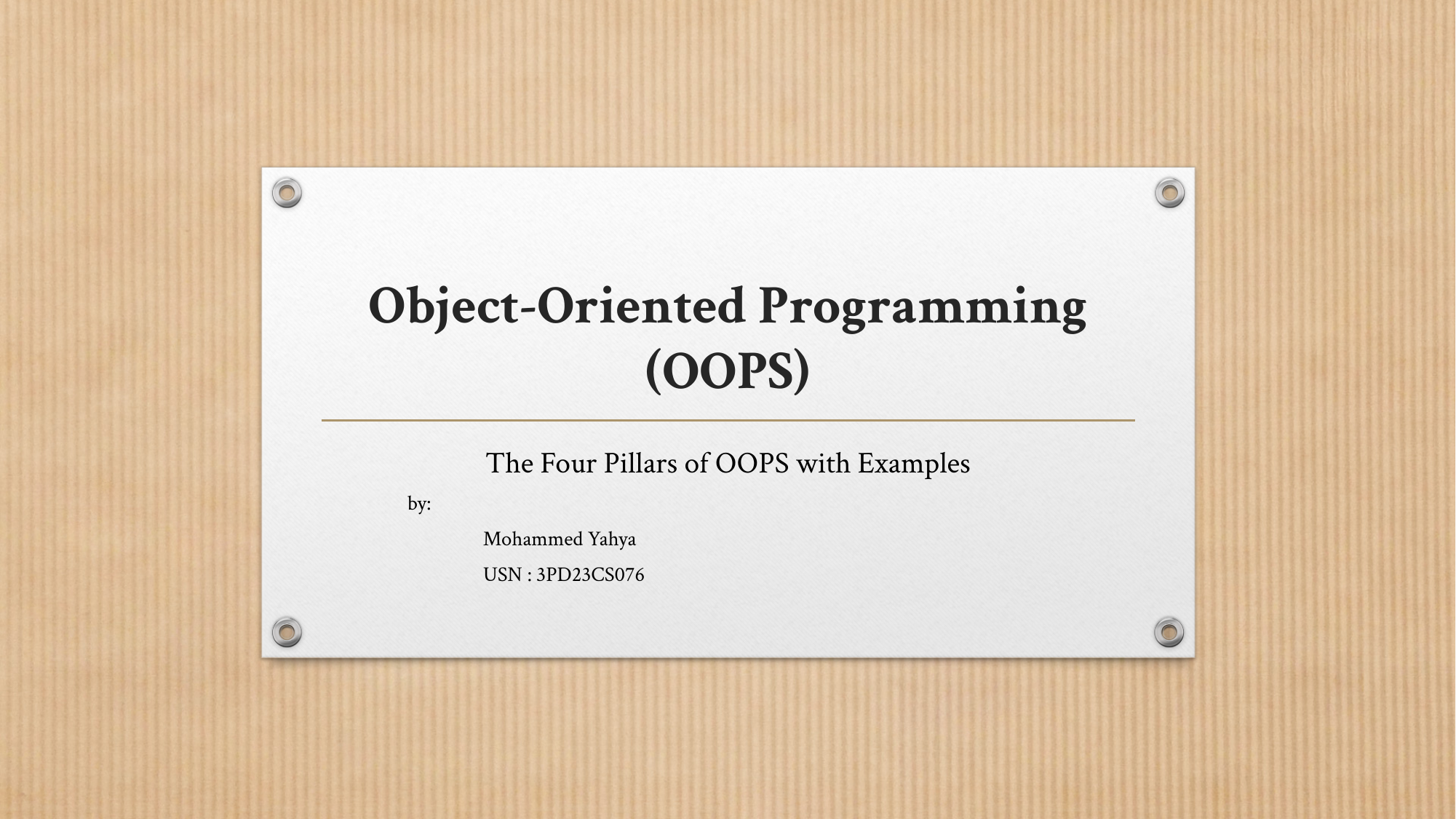

# Object-Oriented Programming (OOPS)
The Four Pillars of OOPS with Examples
							by:
	      							Mohammed Yahya
	      							USN : 3PD23CS076